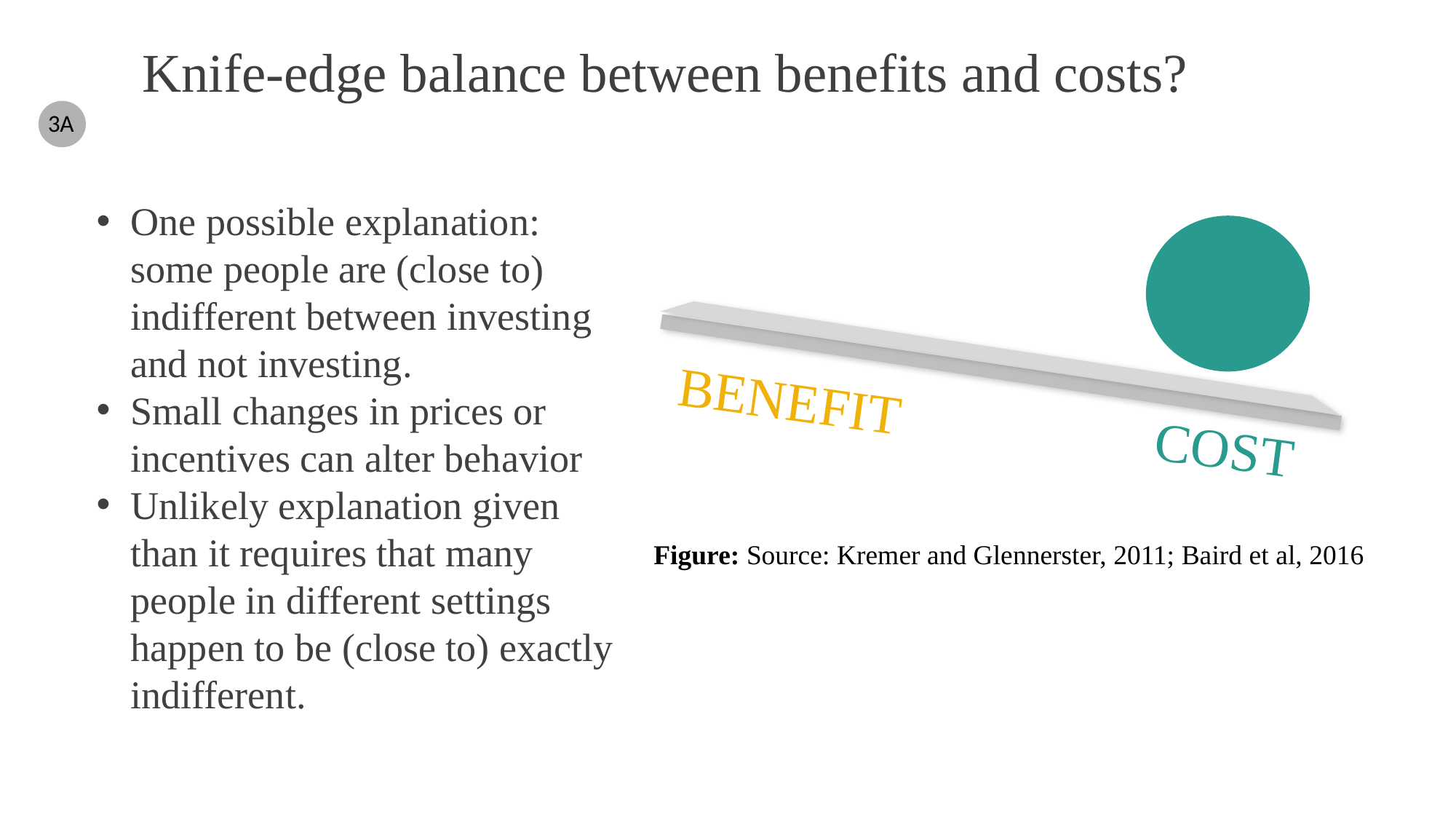

# Knife-edge balance between benefits and costs?

3A
One possible explanation: some people are (close to) indifferent between investing and not investing.
Small changes in prices or incentives can alter behavior
Unlikely explanation given than it requires that many people in different settings happen to be (close to) exactly indifferent.

BENEFIT
COST
Figure: Source: Kremer and Glennerster, 2011; Baird et al, 2016